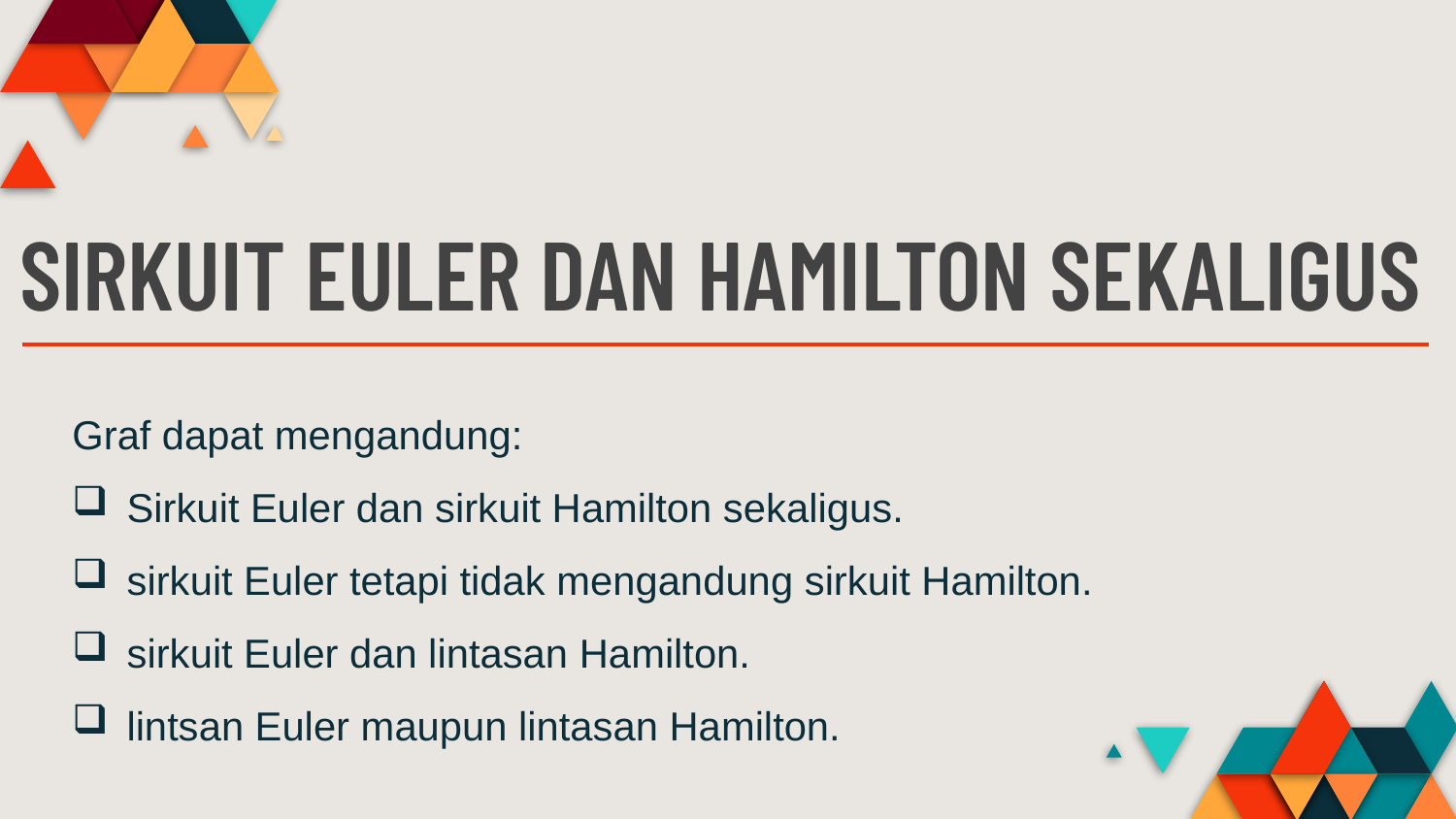

# SIRKUIT EULER DAN HAMILTON SEKALIGUS
Graf dapat mengandung:
Sirkuit Euler dan sirkuit Hamilton sekaligus.
sirkuit Euler tetapi tidak mengandung sirkuit Hamilton.
sirkuit Euler dan lintasan Hamilton.
lintsan Euler maupun lintasan Hamilton.